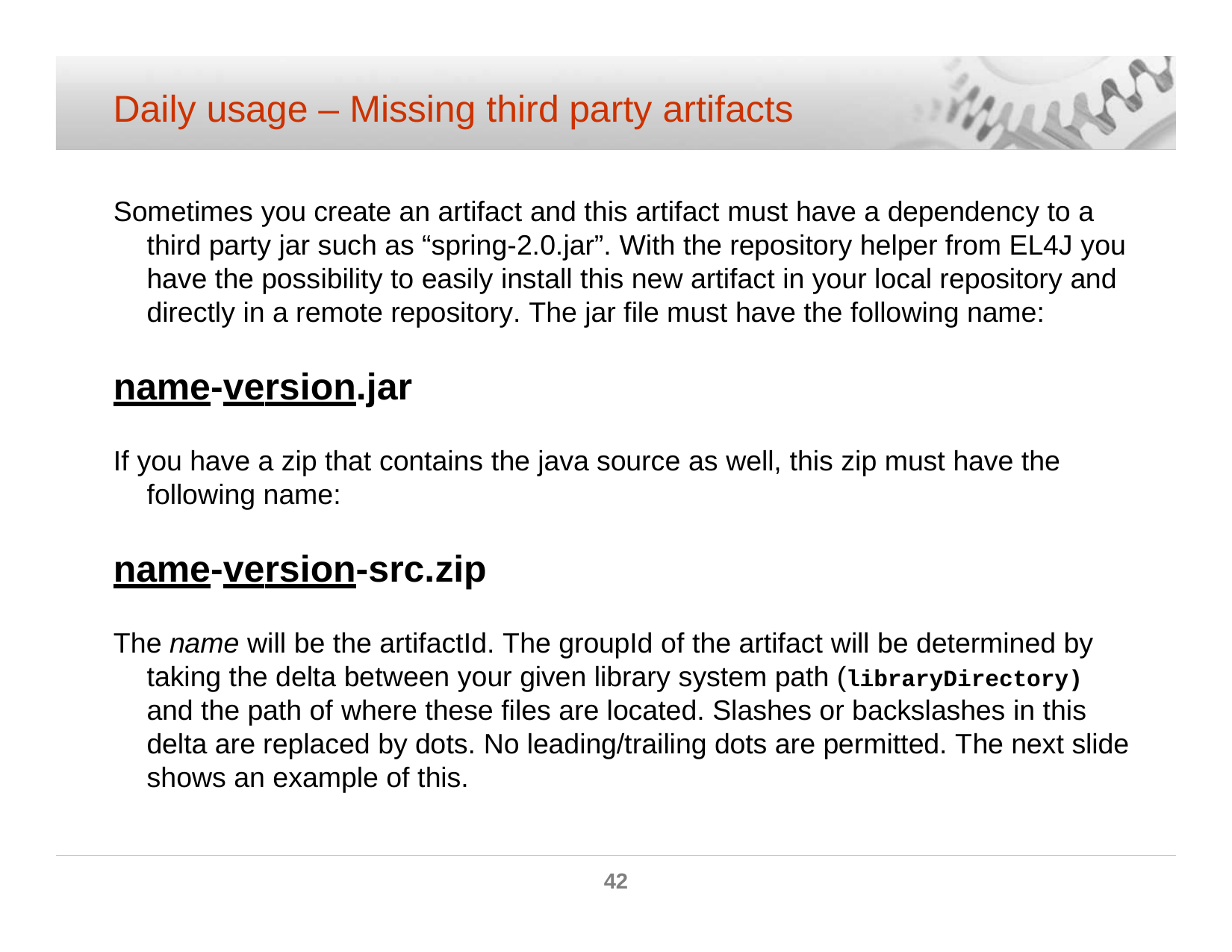

Daily usage – Missing third party artifacts

Sometimes you create an artifact and this artifact must have a dependency to a third party jar such as “spring-2.0.jar”. With the repository helper from EL4J you have the possibility to easily install this new artifact in your local repository and directly in a remote repository. The jar file must have the following name:

name-version.jar

If you have a zip that contains the java source as well, this zip must have the following name:

name-version-src.zip

The name will be the artifactId. The groupId of the artifact will be determined by taking the delta between your given library system path (libraryDirectory) and the path of where these files are located. Slashes or backslashes in this delta are replaced by dots. No leading/trailing dots are permitted. The next slide shows an example of this.
42
© ELCA - Nov 2007  MZE (POS)